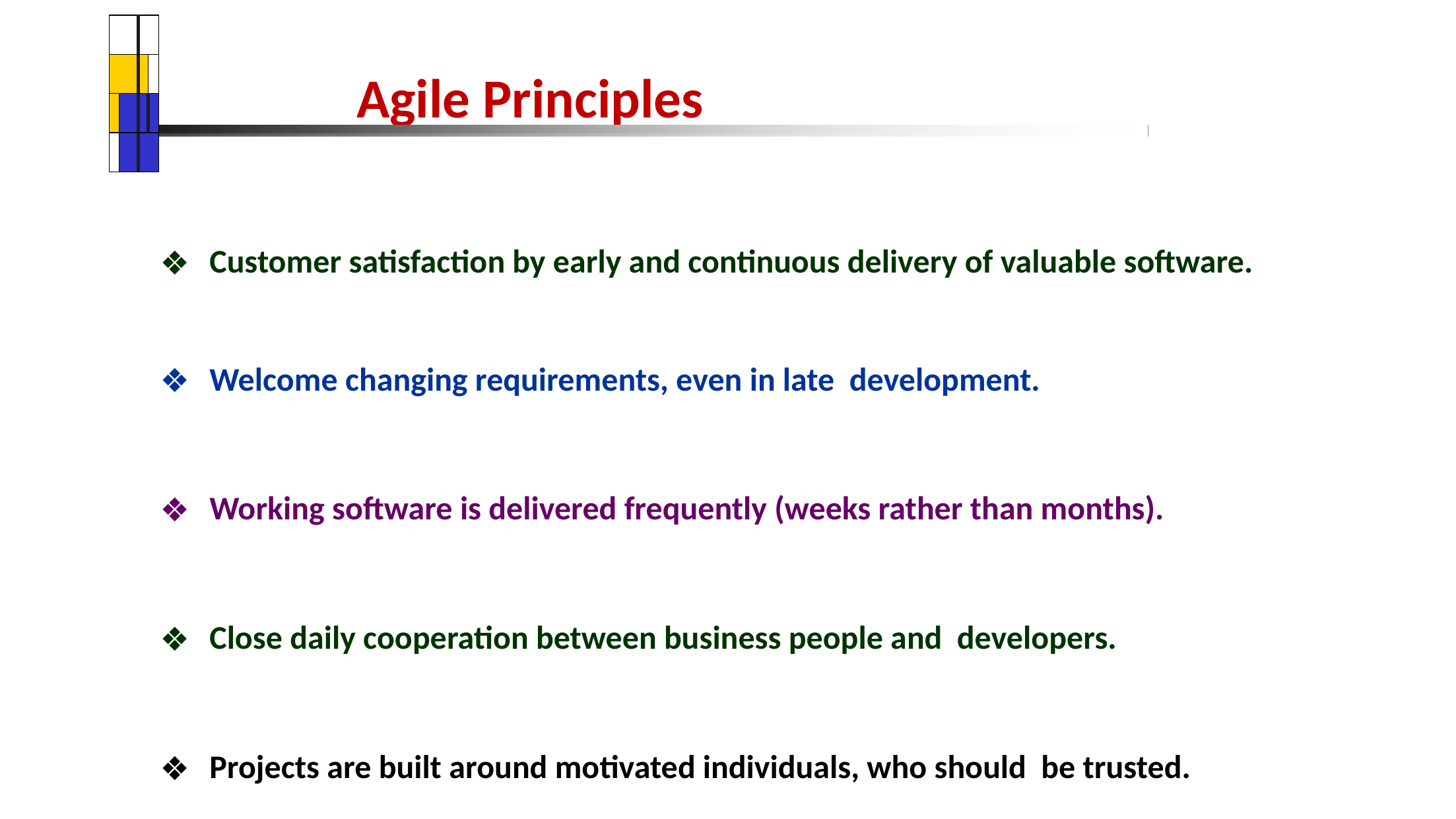

|  |  |  |  |
| --- | --- | --- | --- |
|  |  |  |  |
|  |  |  |  |
|  |  |  |  |
# Agile Principles

Customer satisfaction by early and continuous delivery of valuable software.

Welcome changing requirements, even in late  development.

Working software is delivered frequently (weeks rather than months).

Close daily cooperation between business people and  developers.

Projects are built around motivated individuals, who should  be trusted.